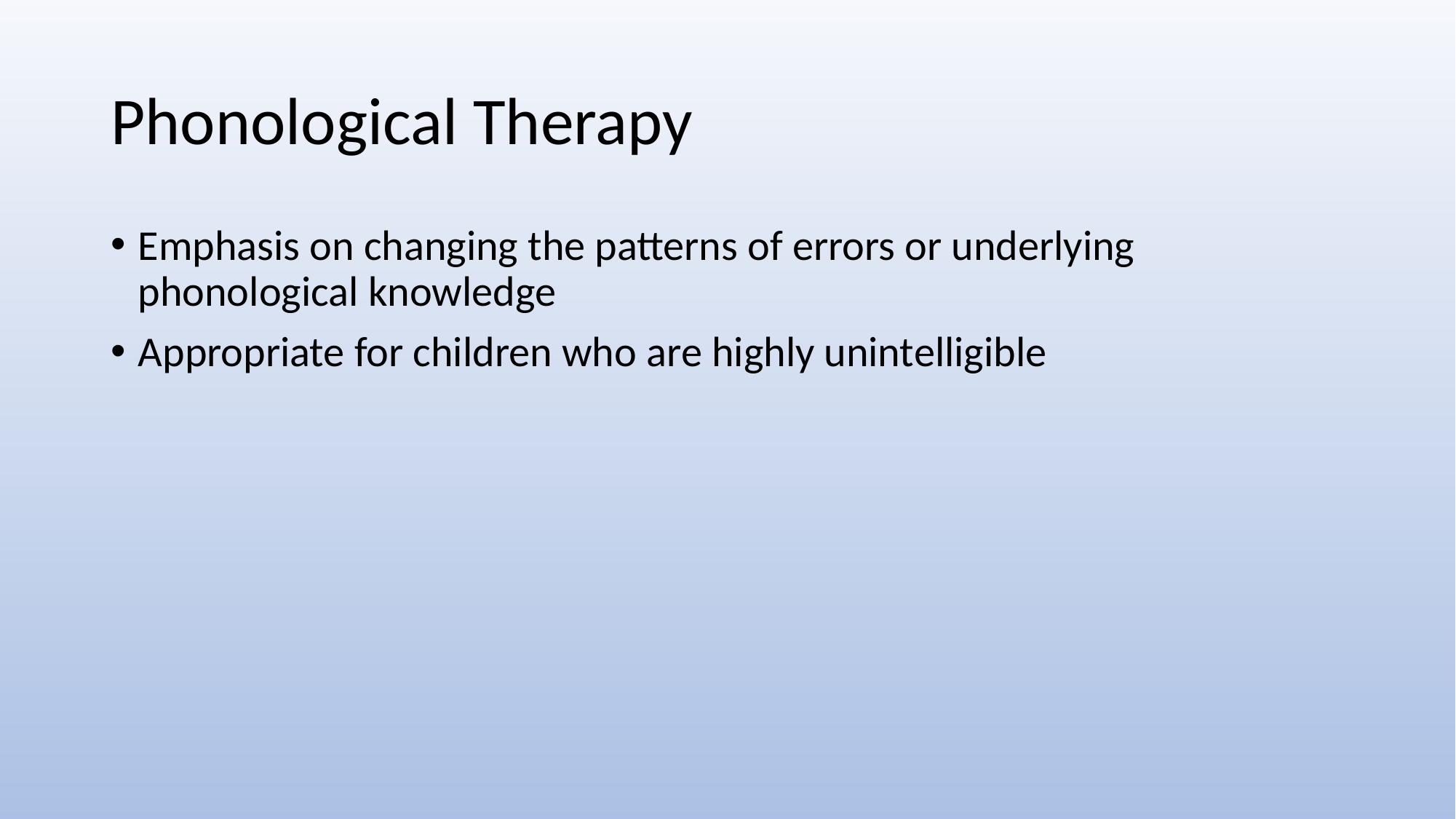

# Phonological Therapy
Emphasis on changing the patterns of errors or underlying phonological knowledge
Appropriate for children who are highly unintelligible